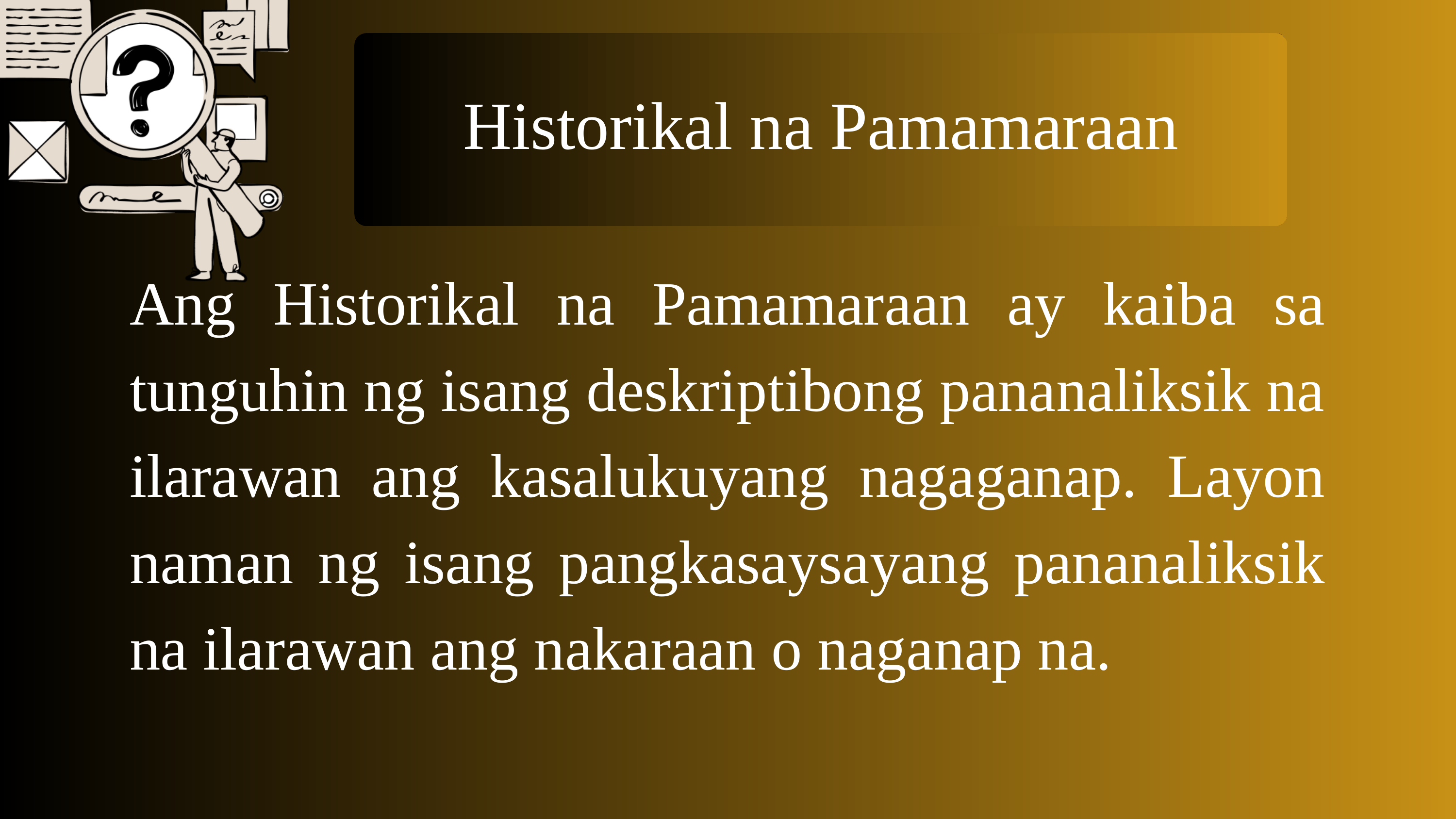

Historikal na Pamamaraan
Ang Historikal na Pamamaraan ay kaiba sa tunguhin ng isang deskriptibong pananaliksik na ilarawan ang kasalukuyang nagaganap. Layon naman ng isang pangkasaysayang pananaliksik na ilarawan ang nakaraan o naganap na.